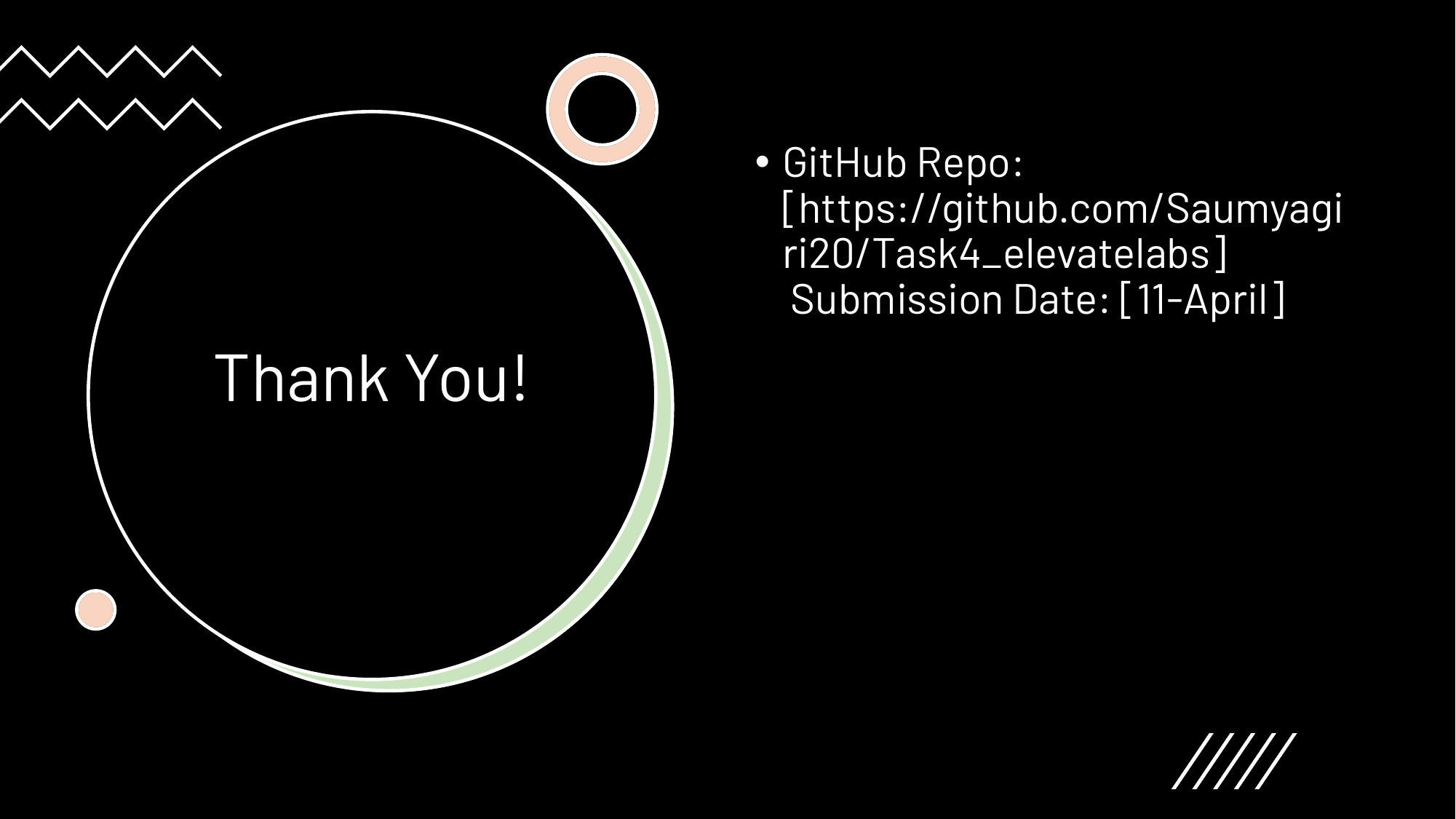

GitHub Repo: [https://github.com/Saumyagiri20/Task4_elevatelabs]
 Submission Date: [11-April]

# Thank You!